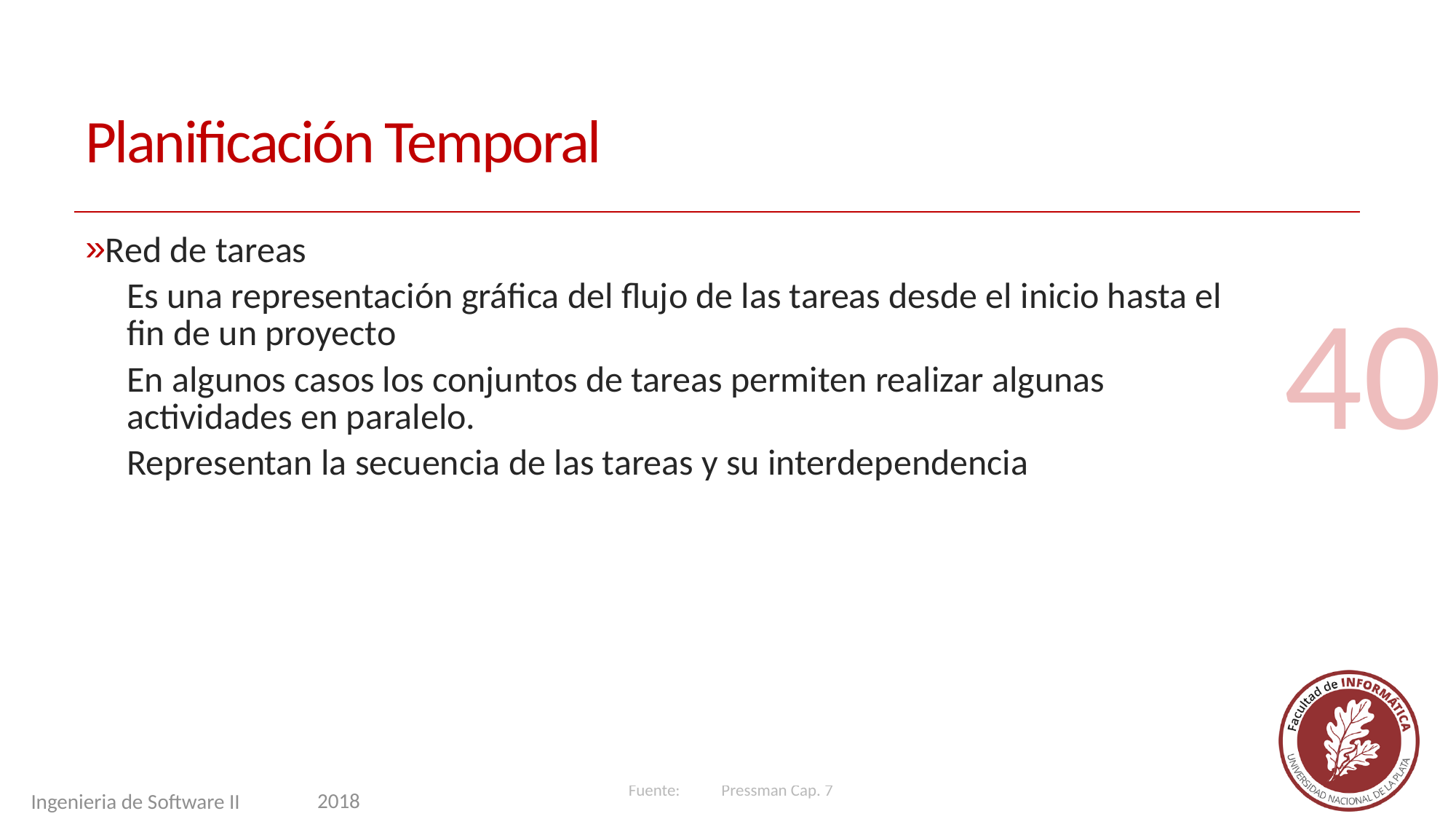

# Planificación Temporal
Red de tareas
Es una representación gráfica del flujo de las tareas desde el inicio hasta el fin de un proyecto
En algunos casos los conjuntos de tareas permiten realizar algunas actividades en paralelo.
Representan la secuencia de las tareas y su interdependencia

40
Pressman Cap. 7

2018
Ingenieria de Software II